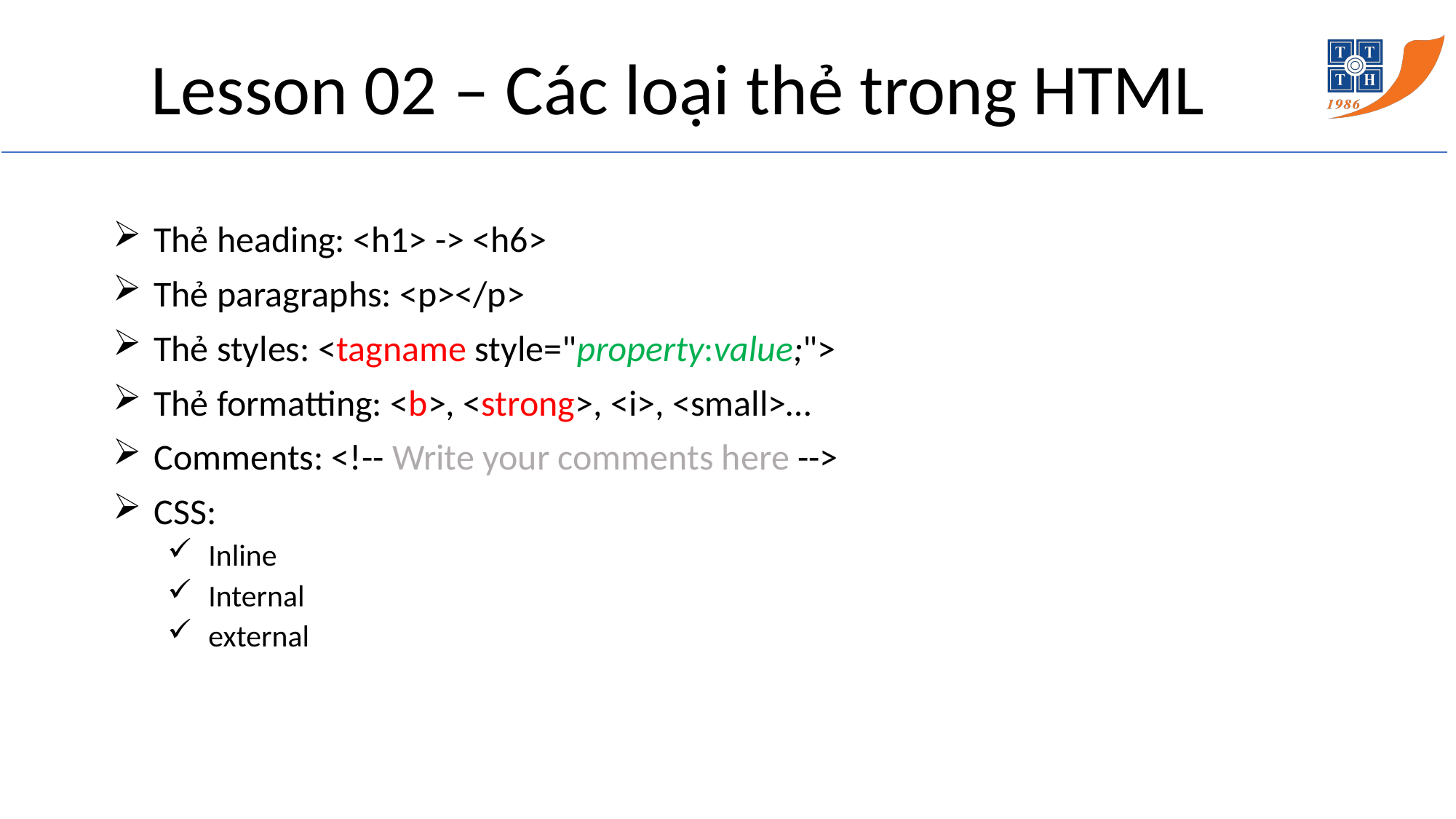

# Lesson 02 – Các loại thẻ trong HTML

Thẻ heading: <h1> -> <h6>
Thẻ paragraphs: <p></p>
Thẻ styles: <tagname style="property:value;">
Thẻ formatting: <b>, <strong>, <i>, <small>…
Comments: <!-- Write your comments here -->
CSS:
Inline
Internal
external